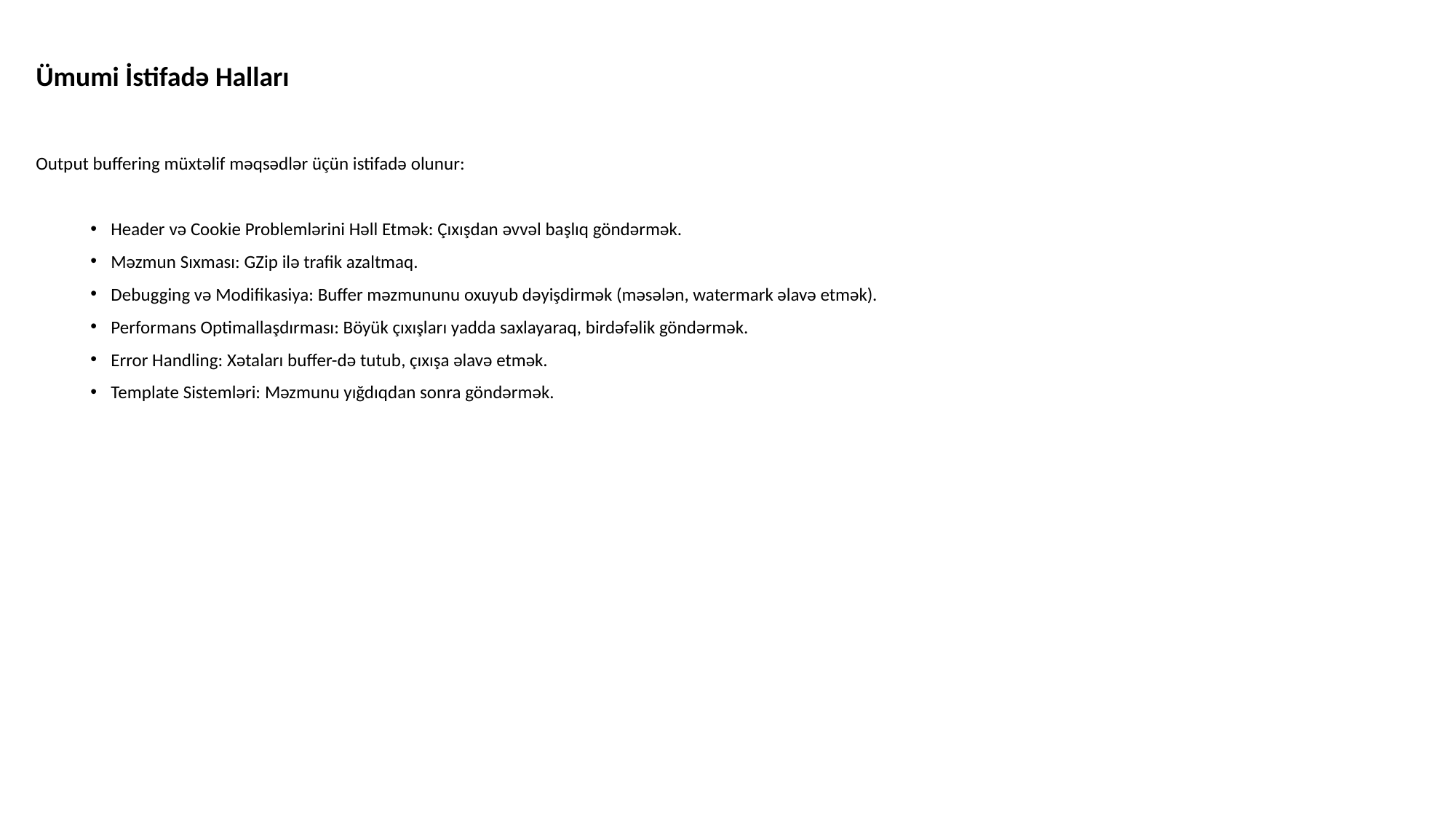

Ümumi İstifadə Halları

Output buffering müxtəlif məqsədlər üçün istifadə olunur:

Header və Cookie Problemlərini Həll Etmək: Çıxışdan əvvəl başlıq göndərmək.
Məzmun Sıxması: GZip ilə trafik azaltmaq.
Debugging və Modifikasiya: Buffer məzmununu oxuyub dəyişdirmək (məsələn, watermark əlavə etmək).
Performans Optimallaşdırması: Böyük çıxışları yadda saxlayaraq, birdəfəlik göndərmək.
Error Handling: Xətaları buffer-də tutub, çıxışa əlavə etmək.
Template Sistemləri: Məzmunu yığdıqdan sonra göndərmək.